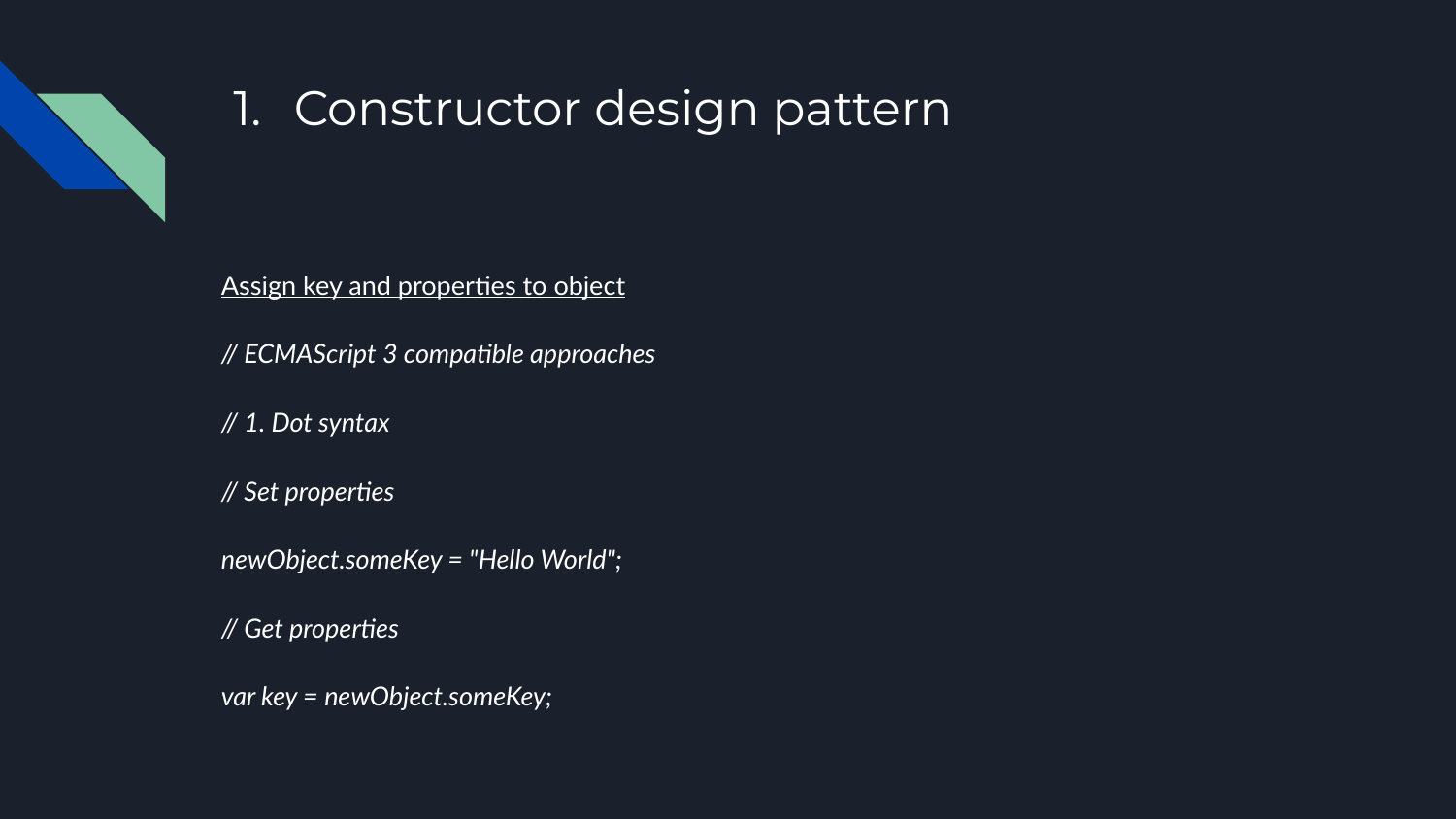

# Constructor design pattern
Assign key and properties to object
// ECMAScript 3 compatible approaches
// 1. Dot syntax
// Set properties
newObject.someKey = "Hello World";
// Get properties
var key = newObject.someKey;